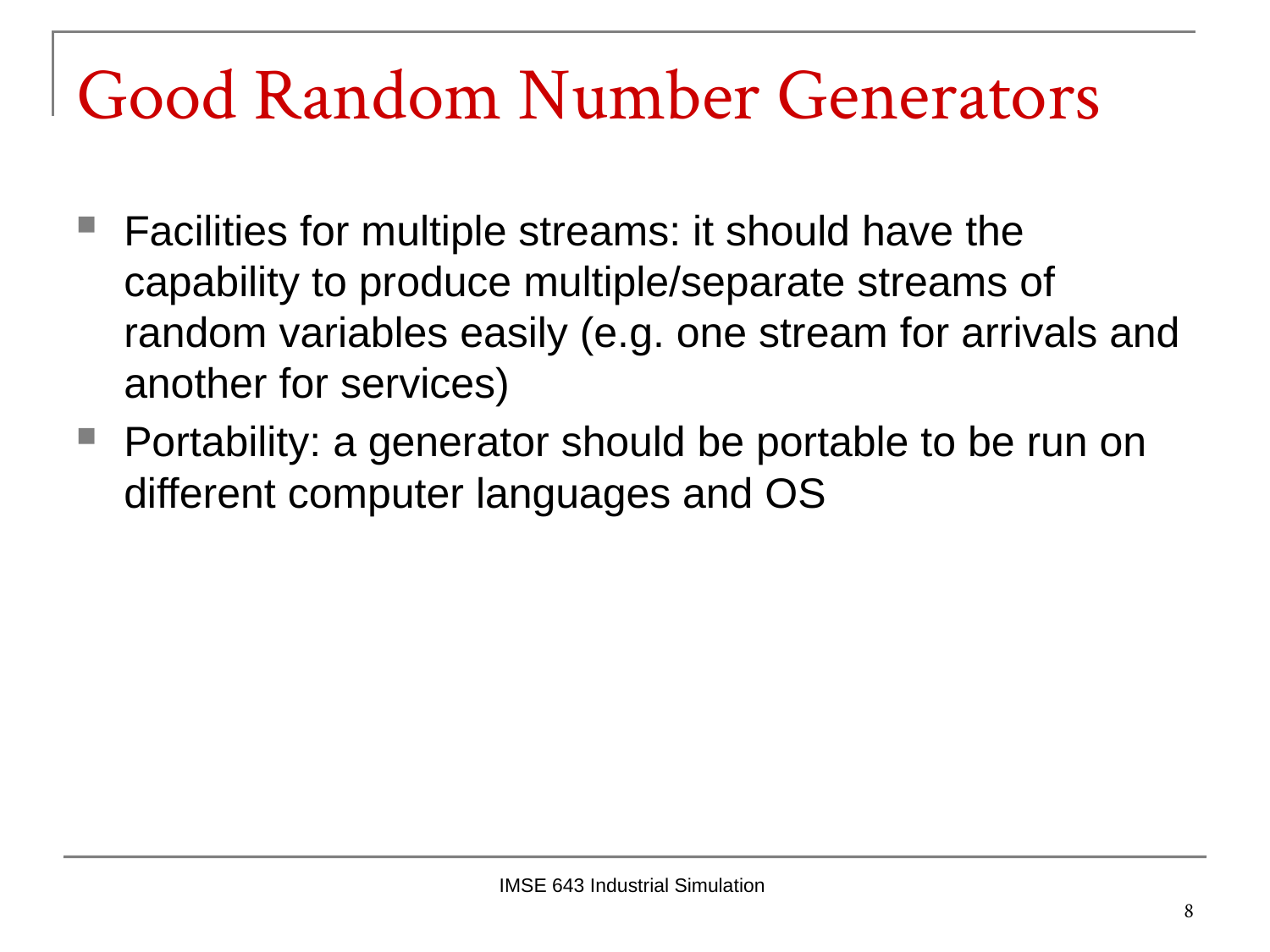

# Good Random Number Generators
Facilities for multiple streams: it should have the capability to produce multiple/separate streams of random variables easily (e.g. one stream for arrivals and another for services)
Portability: a generator should be portable to be run on different computer languages and OS
IMSE 643 Industrial Simulation
8